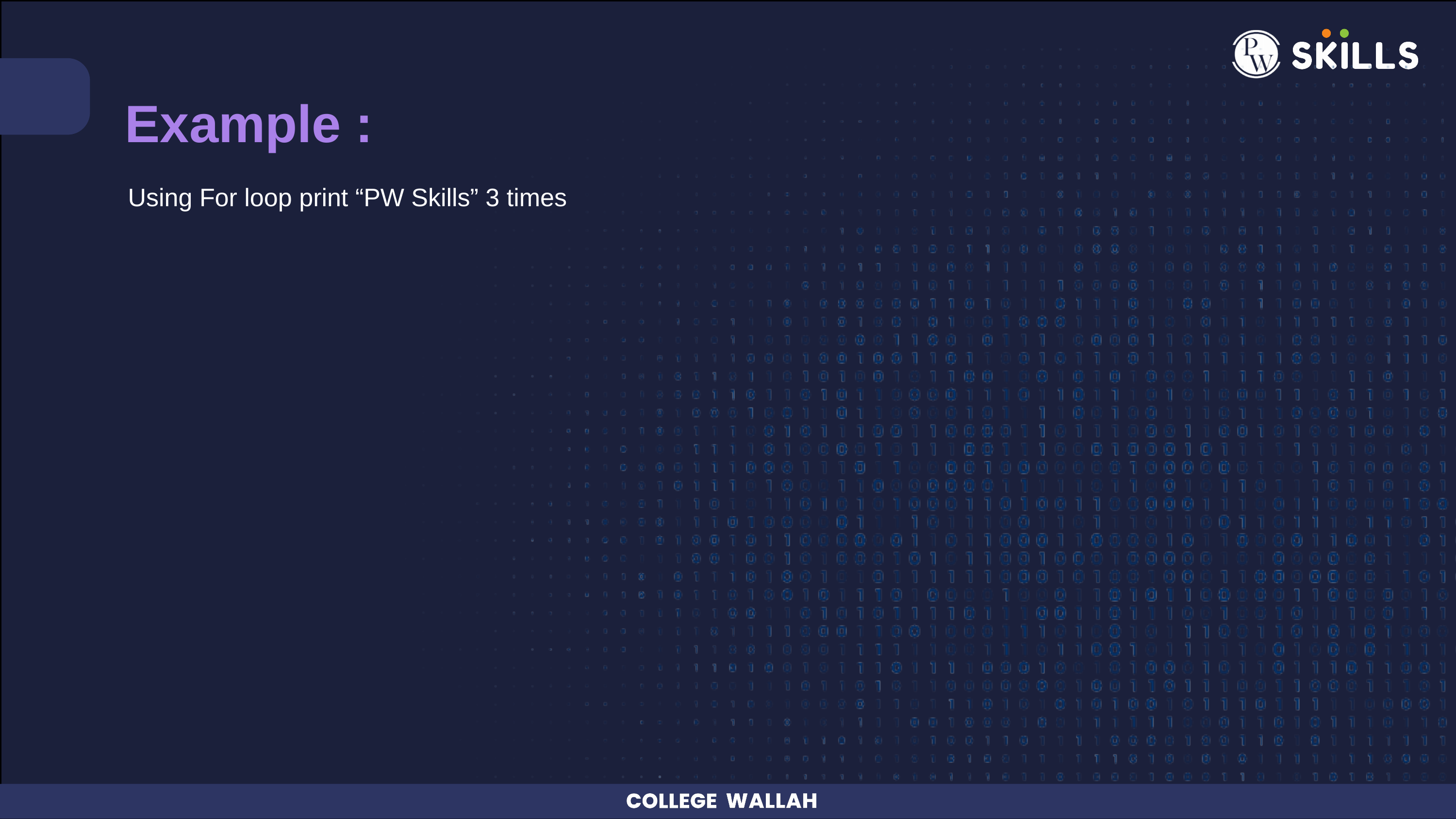

Example :
Using For loop print “PW Skills” 3 times